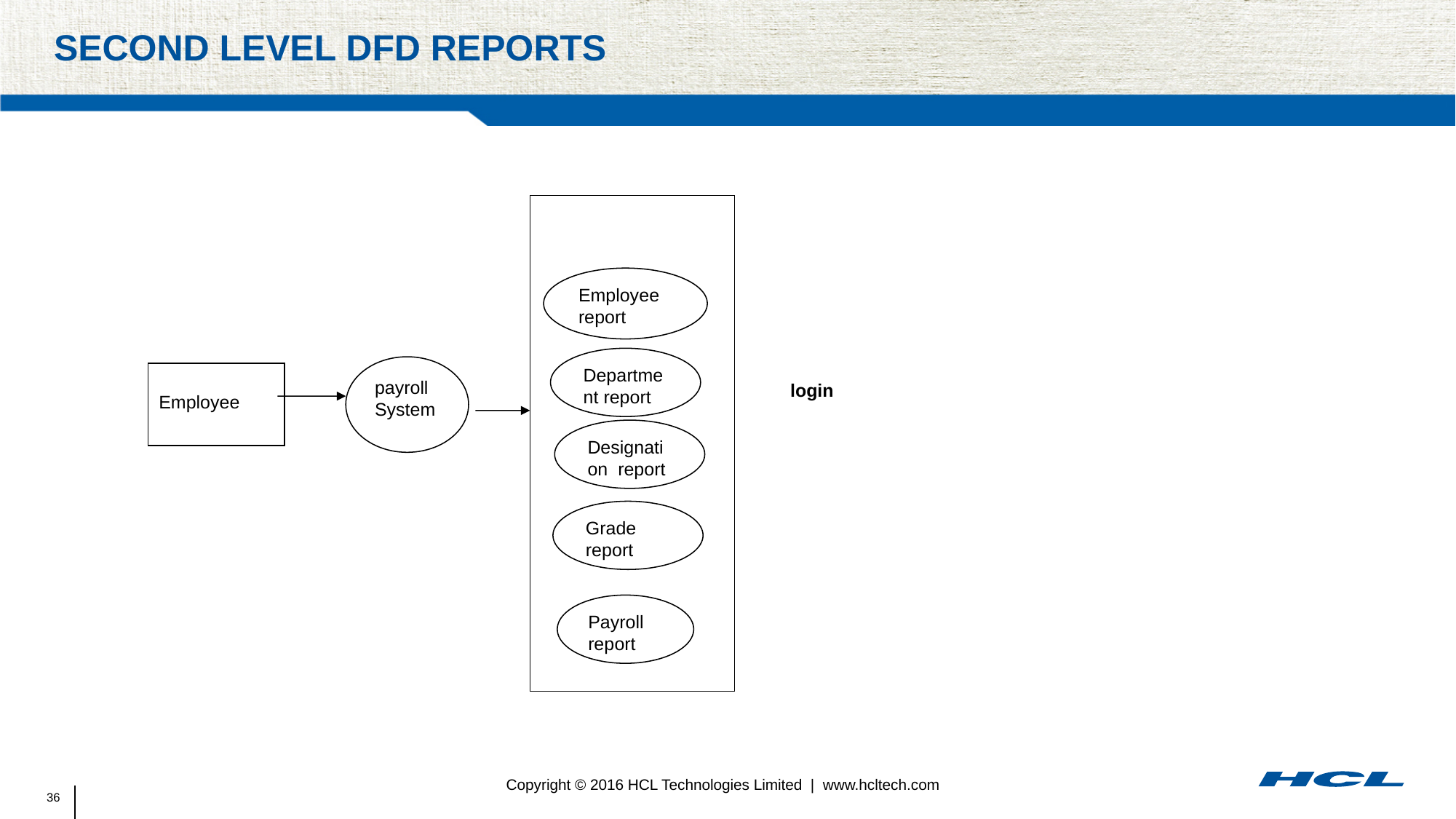

# second level DFD reports

Employee report
Department report
payroll System

Employee

			   login

Designation  report
Grade report
Payroll report